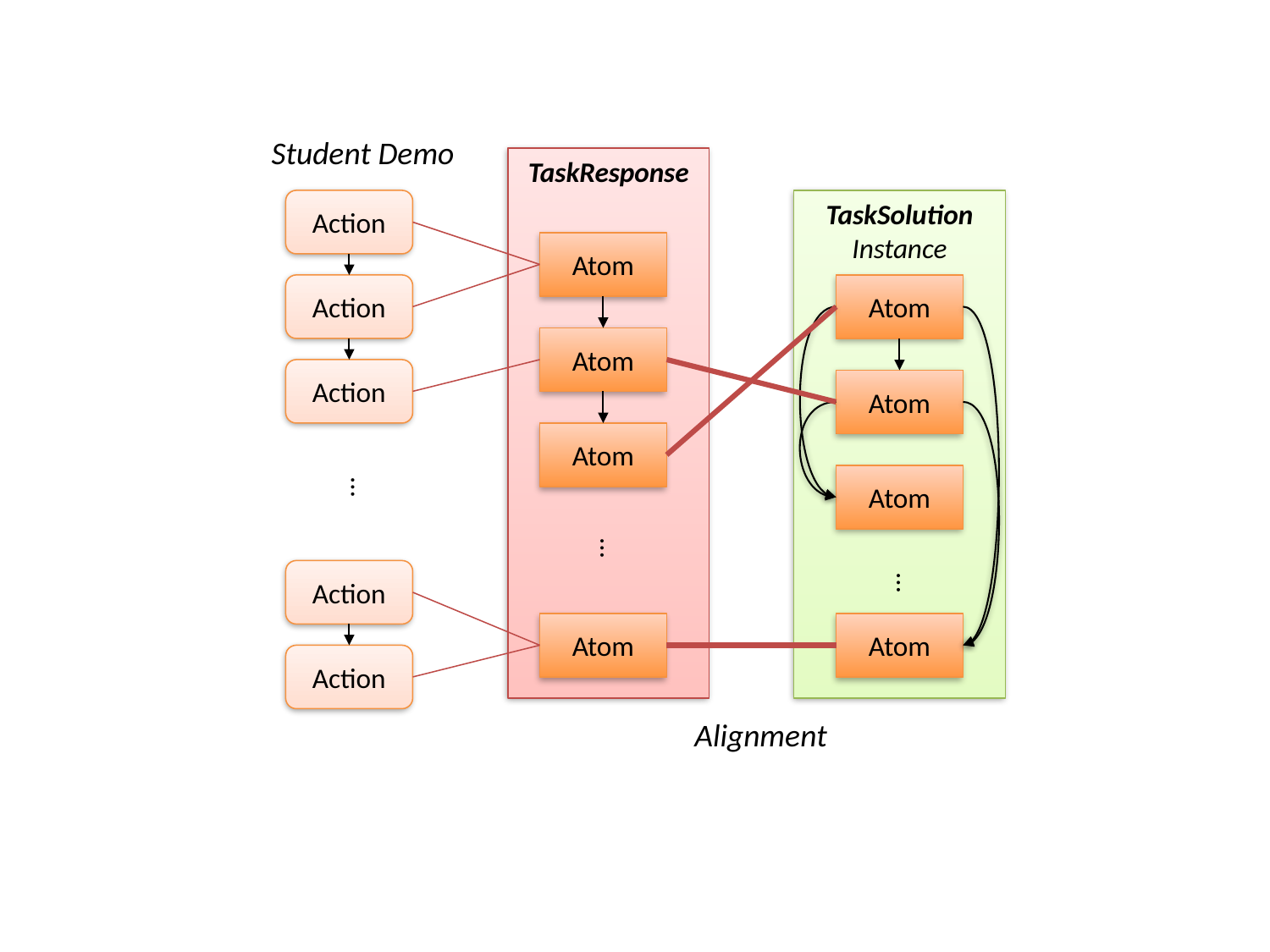

Student Demo
TaskResponse
Action
TaskSolution
Instance
Atom
Action
Atom
Atom
Action
Atom
Atom
…
Atom
…
…
Action
Atom
Atom
Action
Alignment